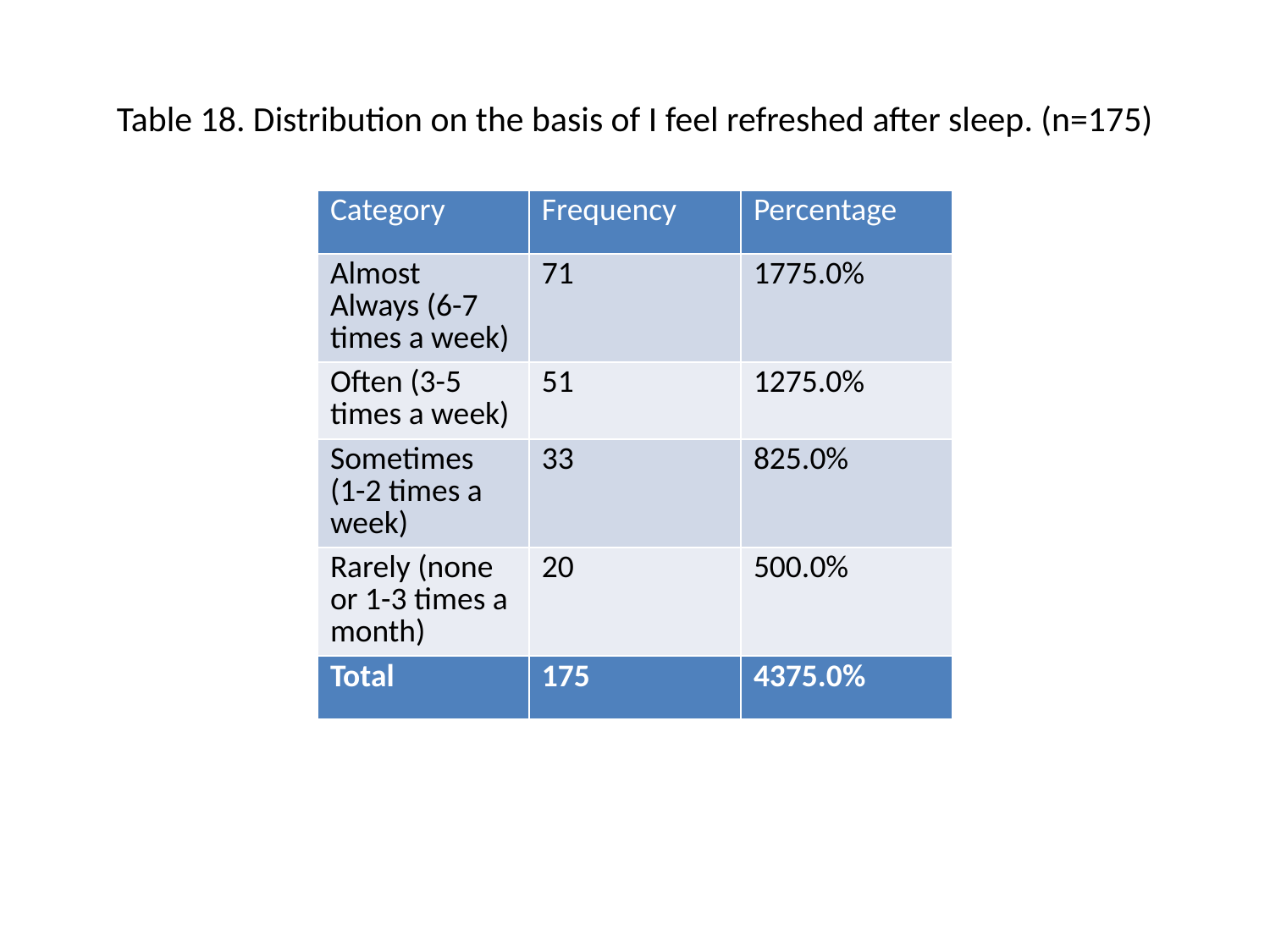

# Table 18. Distribution on the basis of I feel refreshed after sleep. (n=175)
| Category | Frequency | Percentage |
| --- | --- | --- |
| Almost Always (6-7 times a week) | 71 | 1775.0% |
| Often (3-5 times a week) | 51 | 1275.0% |
| Sometimes (1-2 times a week) | 33 | 825.0% |
| Rarely (none or 1-3 times a month) | 20 | 500.0% |
| Total | 175 | 4375.0% |